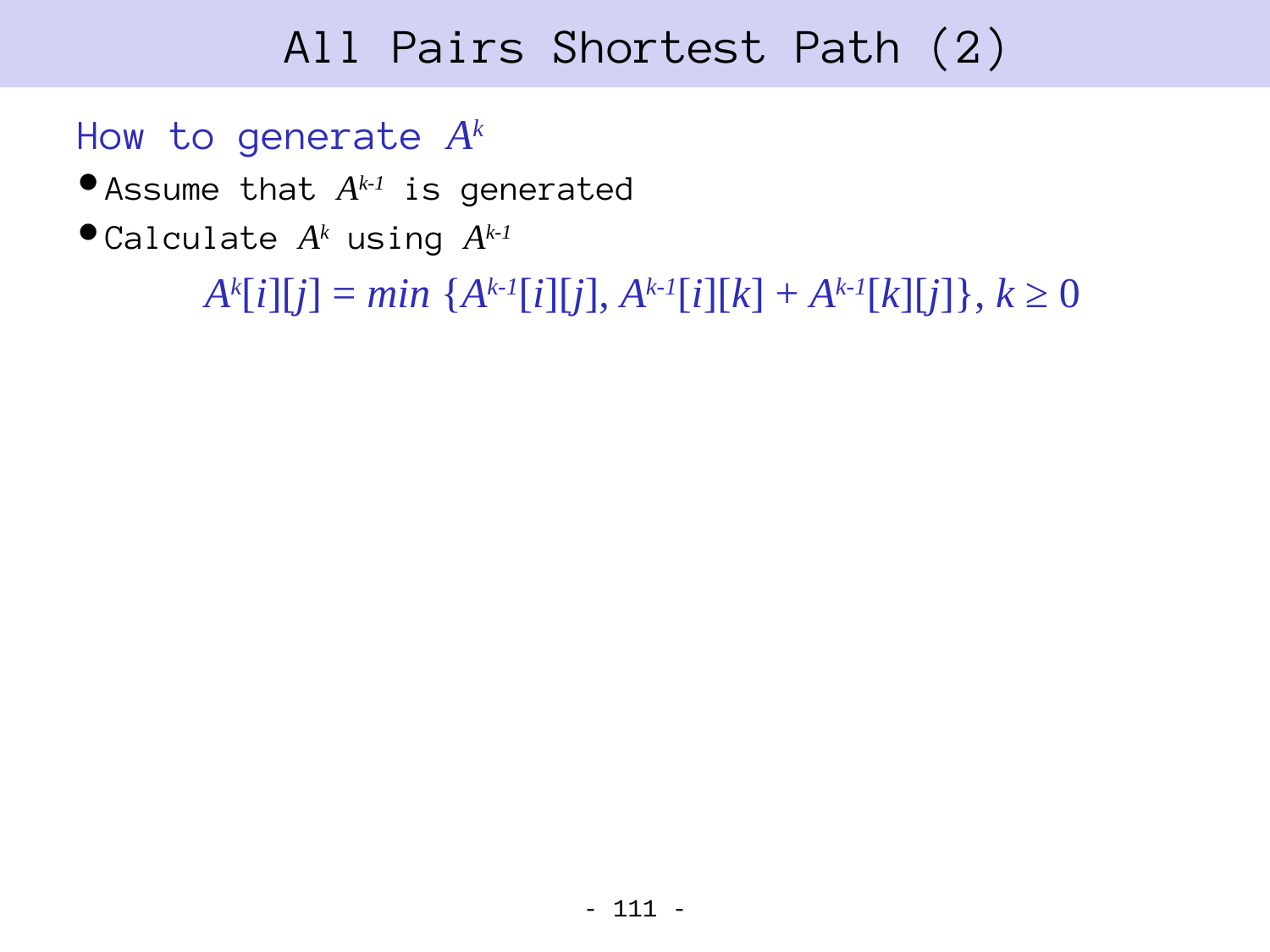

# All Pairs Shortest Path (2)
How to generate Ak
Assume that Ak-1 is generated
Calculate Ak using Ak-1
            Ak[i][j] = min {Ak-1[i][j], Ak-1[i][k] + Ak-1[k][j]}, k ≥ 0
- 111 -